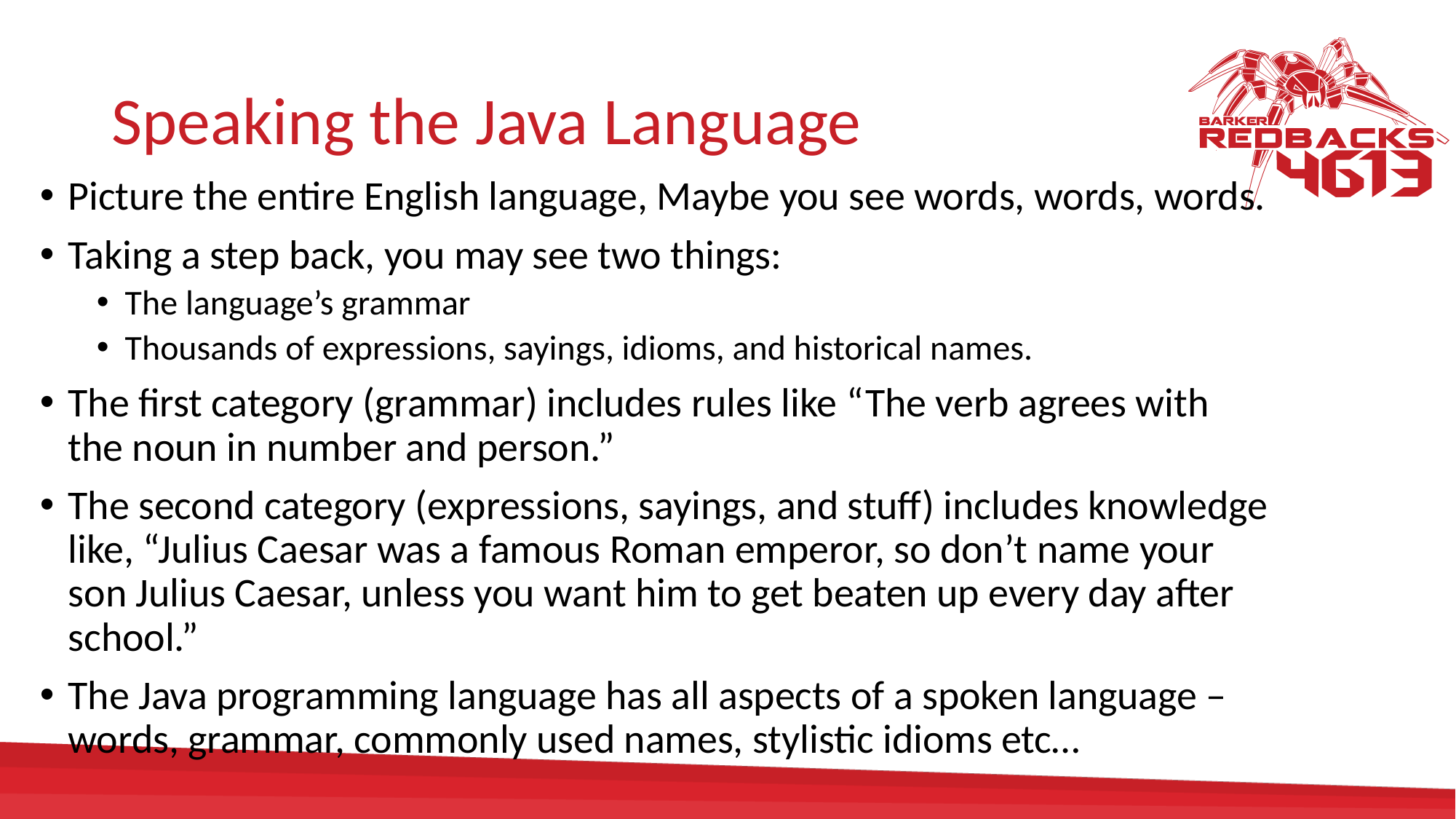

# Speaking the Java Language
Picture the entire English language, Maybe you see words, words, words.
Taking a step back, you may see two things:
The language’s grammar
Thousands of expressions, sayings, idioms, and historical names.
The first category (grammar) includes rules like “The verb agrees with the noun in number and person.”
The second category (expressions, sayings, and stuff) includes knowledge like, “Julius Caesar was a famous Roman emperor, so don’t name your son Julius Caesar, unless you want him to get beaten up every day after school.”
The Java programming language has all aspects of a spoken language – words, grammar, commonly used names, stylistic idioms etc…